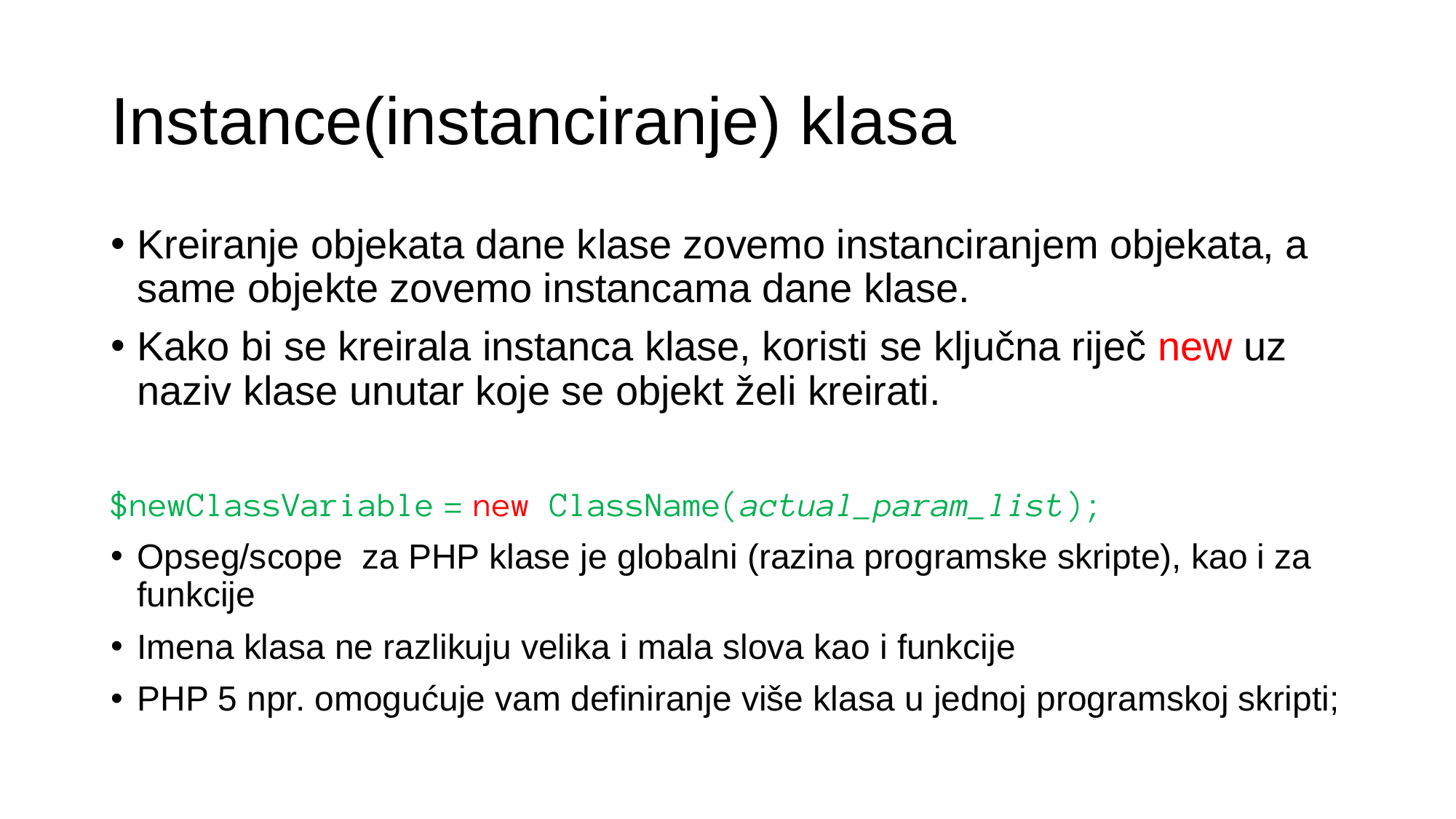

# Instance(instanciranje) klasa
Kreiranje objekata dane klase zovemo instanciranjem objekata, a same objekte zovemo instancama dane klase.
Kako bi se kreirala instanca klase, koristi se ključna riječ new uz naziv klase unutar koje se objekt želi kreirati.

$newClassVariable = new ClassName(actual_param_list);
Opseg/scope  za PHP klase je globalni (razina programske skripte), kao i za funkcije
Imena klasa ne razlikuju velika i mala slova kao i funkcije
PHP 5 npr. omogućuje vam definiranje više klasa u jednoj programskoj skripti;